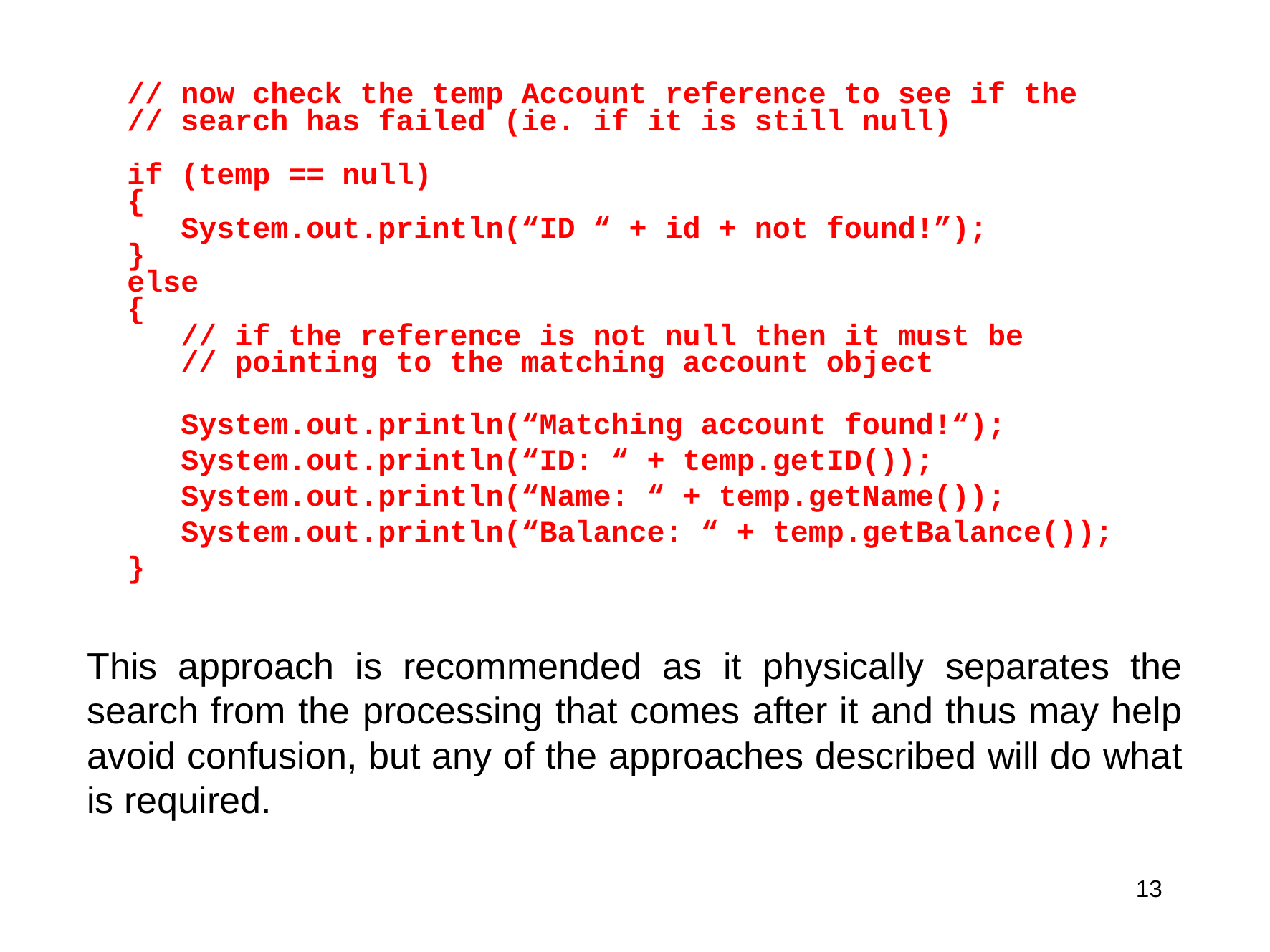

// now check the temp Account reference to see if the
// search has failed (ie. if it is still null)

if (temp == null)
{
   System.out.println(“ID “ + id + not found!”);
}
else
{
   // if the reference is not null then it must be
   // pointing to the matching account object

   System.out.println(“Matching account found!“);
   System.out.println(“ID: “ + temp.getID());
   System.out.println(“Name: “ + temp.getName());
   System.out.println(“Balance: “ + temp.getBalance());
}

This approach is recommended as it physically separates the search from the processing that comes after it and thus may help avoid confusion, but any of the approaches described will do what is required.
13